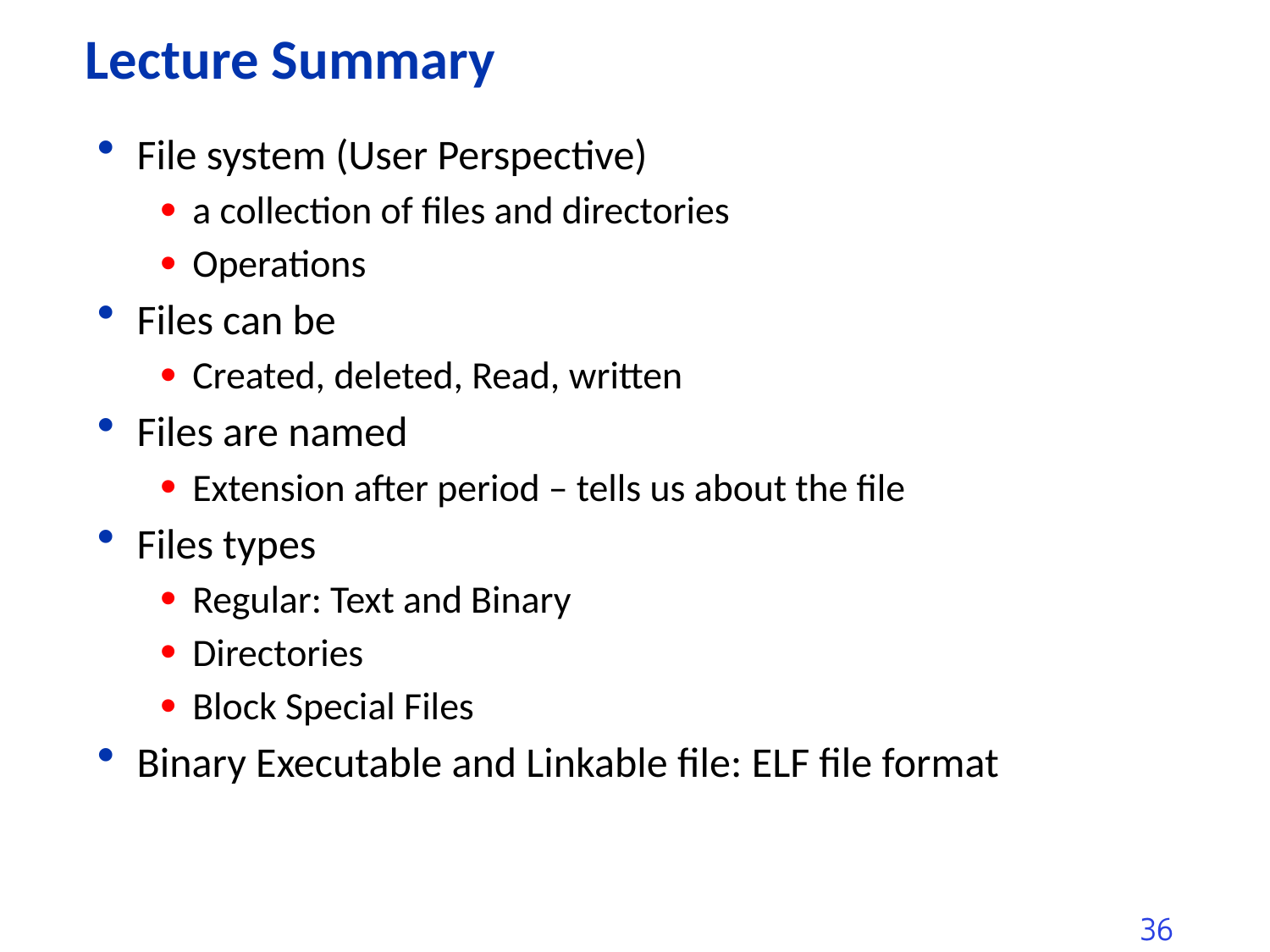

# Lecture Summary
File system (User Perspective)
a collection of files and directories
Operations
Files can be
Created, deleted, Read, written
Files are named
Extension after period – tells us about the file
Files types
Regular: Text and Binary
Directories
Block Special Files
Binary Executable and Linkable file: ELF file format